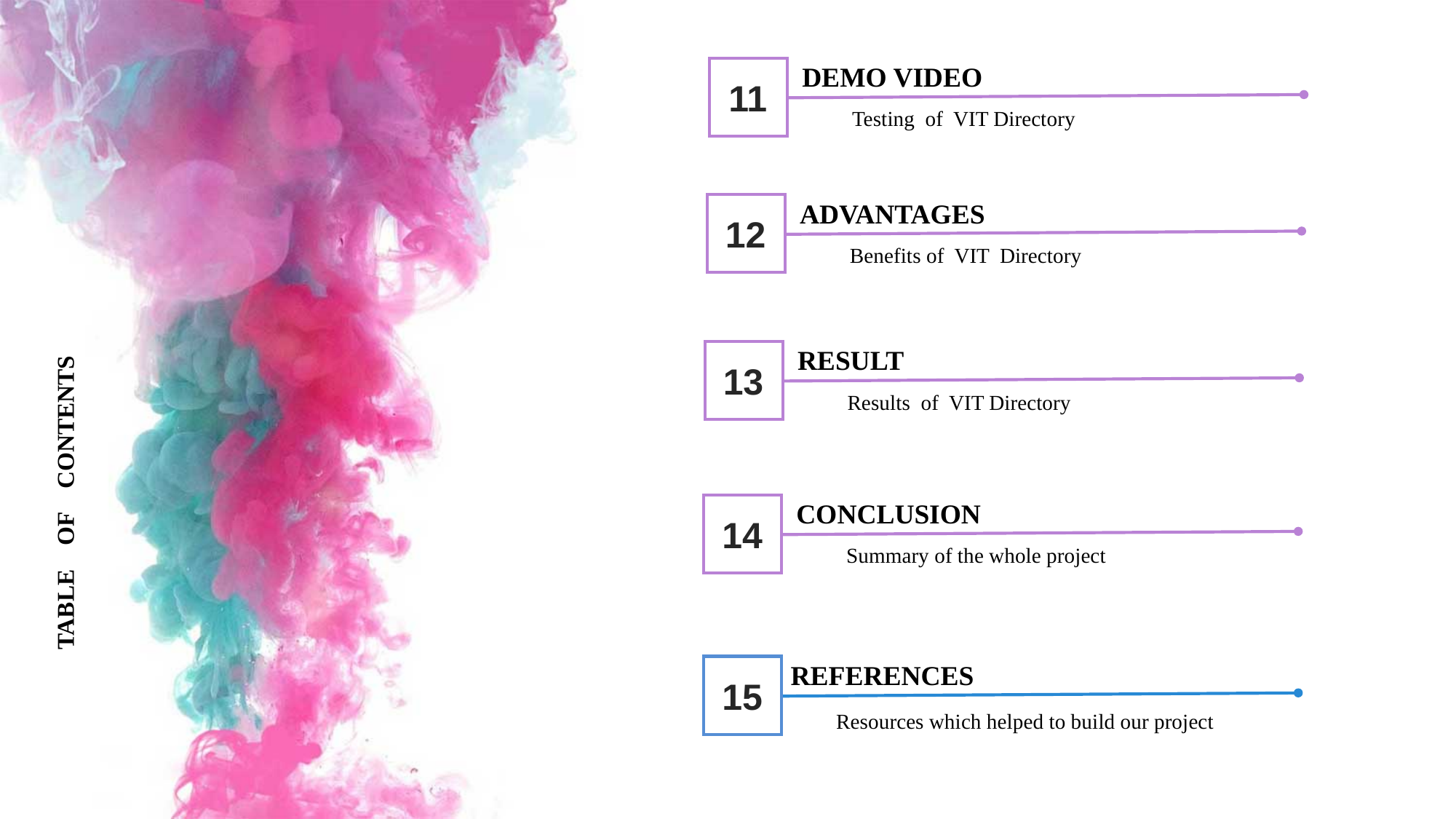

DEMO VIDEO

11
Testing  of  VIT Directory
TABLE    OF    CONTENTS
ADVANTAGES

12
Benefits of  VIT  Directory
RESULT

13
Results  of  VIT Directory
CONCLUSION

14
Summary of the whole project
REFERENCES

15
Resources which helped to build our project